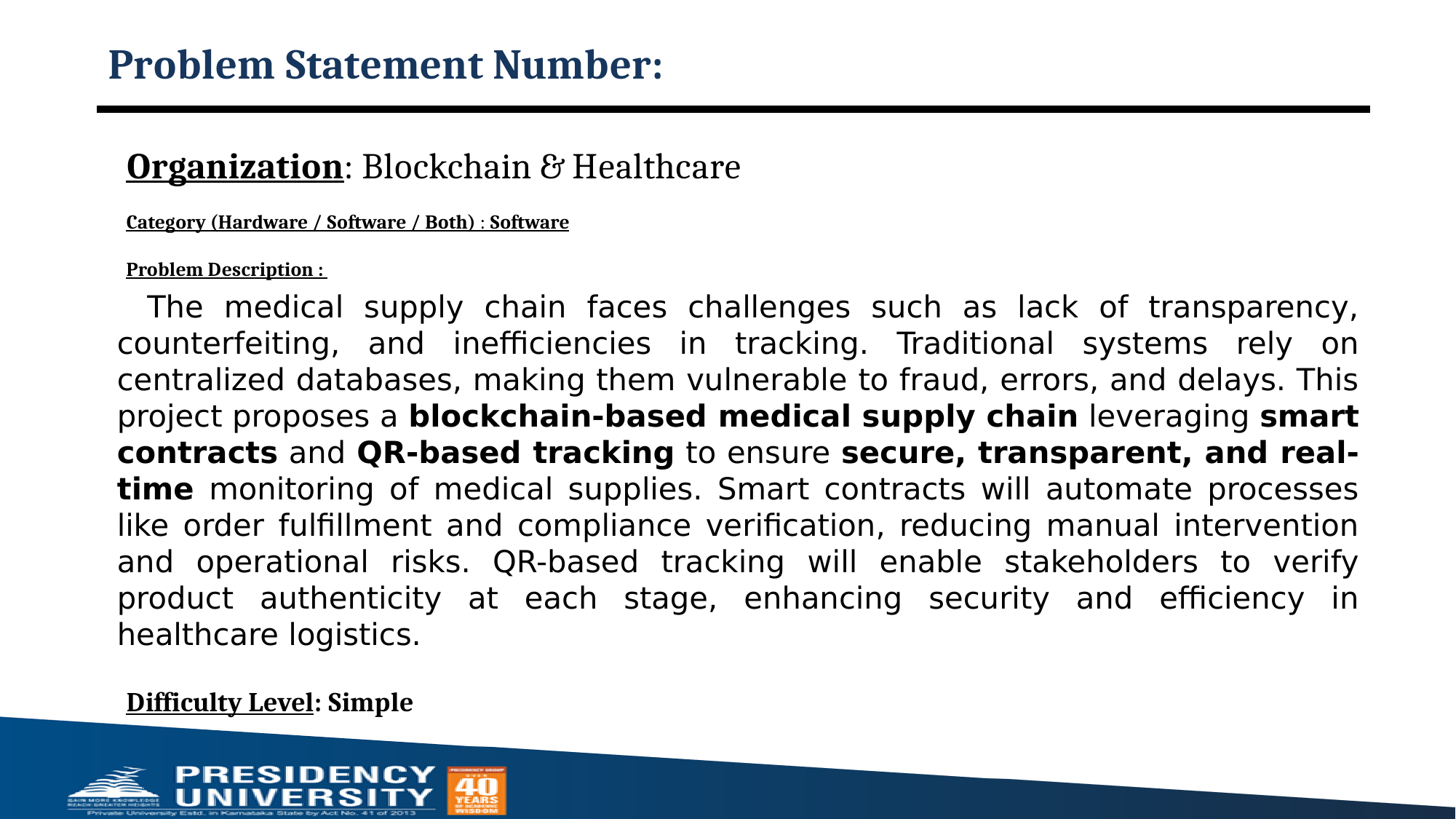

# Problem Statement Number:
Organization: Blockchain & Healthcare
Category (Hardware / Software / Both) : Software
Problem Description :
  The medical supply chain faces challenges such as lack of transparency, counterfeiting, and inefficiencies in tracking. Traditional systems rely on centralized databases, making them vulnerable to fraud, errors, and delays. This project proposes a blockchain-based medical supply chain leveraging smart contracts and QR-based tracking to ensure secure, transparent, and real-time monitoring of medical supplies. Smart contracts will automate processes like order fulfillment and compliance verification, reducing manual intervention and operational risks. QR-based tracking will enable stakeholders to verify product authenticity at each stage, enhancing security and efficiency in healthcare logistics.
Difficulty Level: Simple